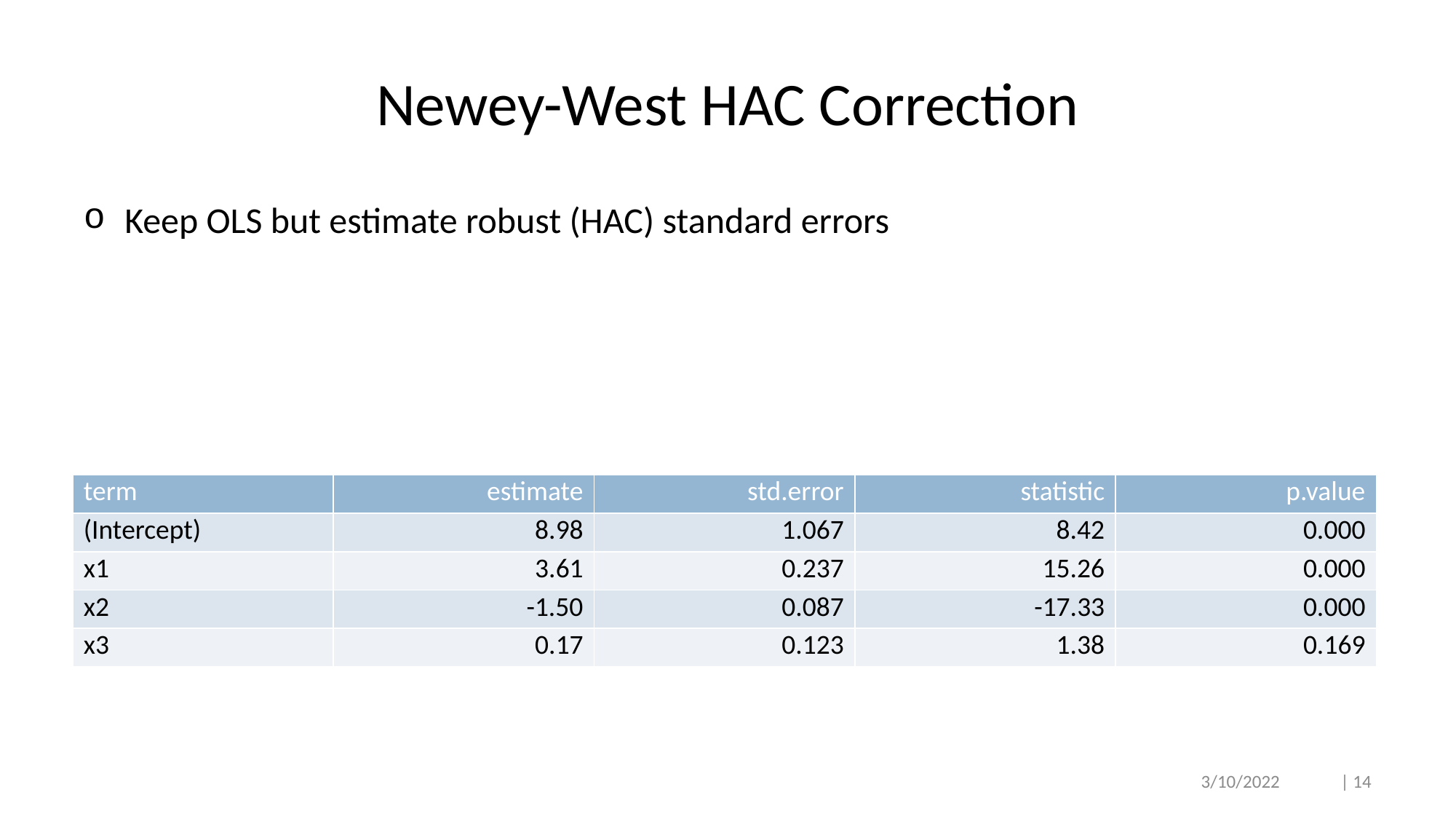

# Newey-West HAC Correction
Keep OLS but estimate robust (HAC) standard errors
| term | estimate | std.error | statistic | p.value |
| --- | --- | --- | --- | --- |
| (Intercept) | 8.98 | 1.067 | 8.42 | 0.000 |
| x1 | 3.61 | 0.237 | 15.26 | 0.000 |
| x2 | -1.50 | 0.087 | -17.33 | 0.000 |
| x3 | 0.17 | 0.123 | 1.38 | 0.169 |
3/10/2022